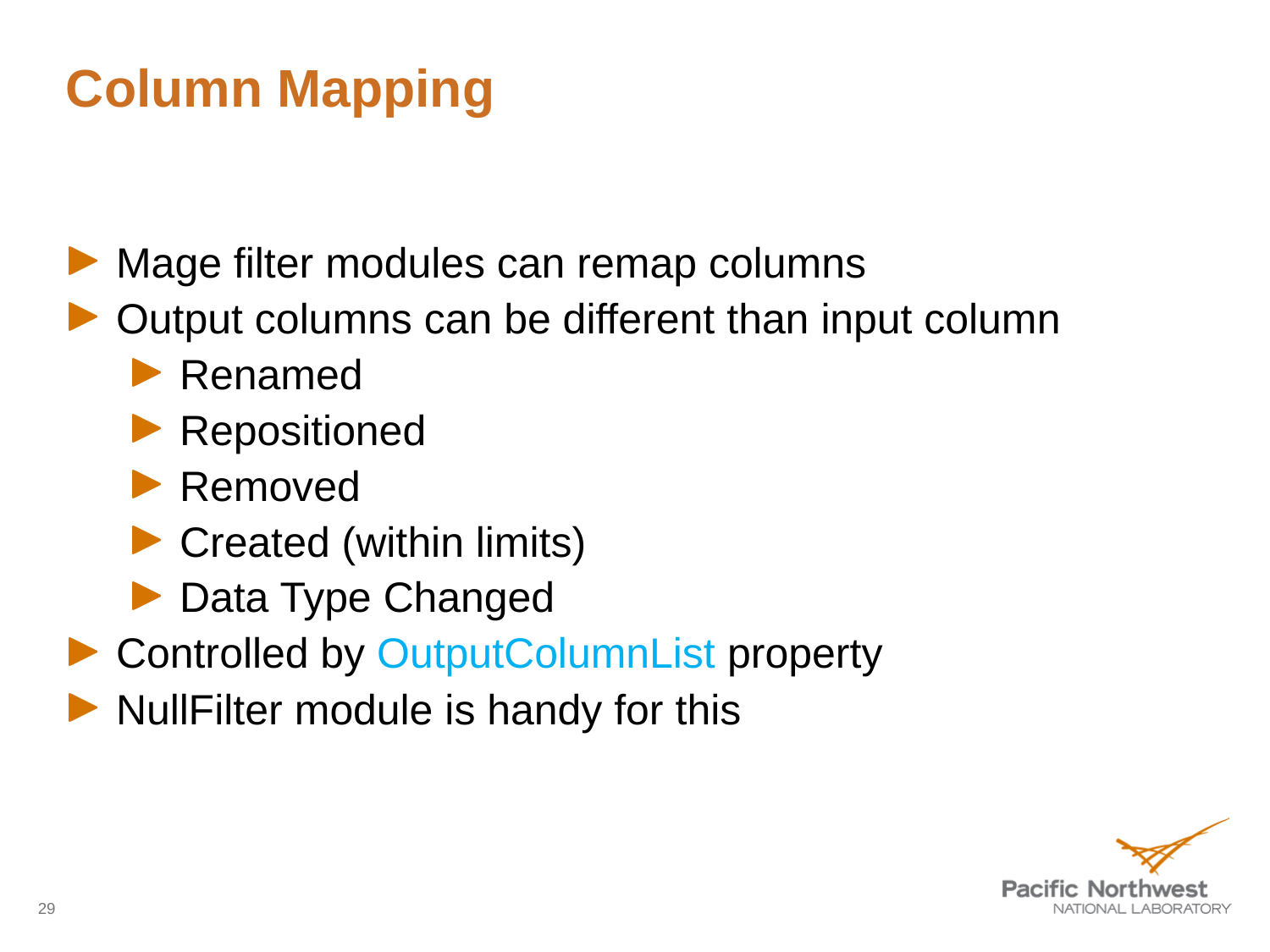

# Column Mapping
Mage filter modules can remap columns
Output columns can be different than input column
Renamed
Repositioned
Removed
Created (within limits)
Data Type Changed
Controlled by OutputColumnList property
NullFilter module is handy for this
29